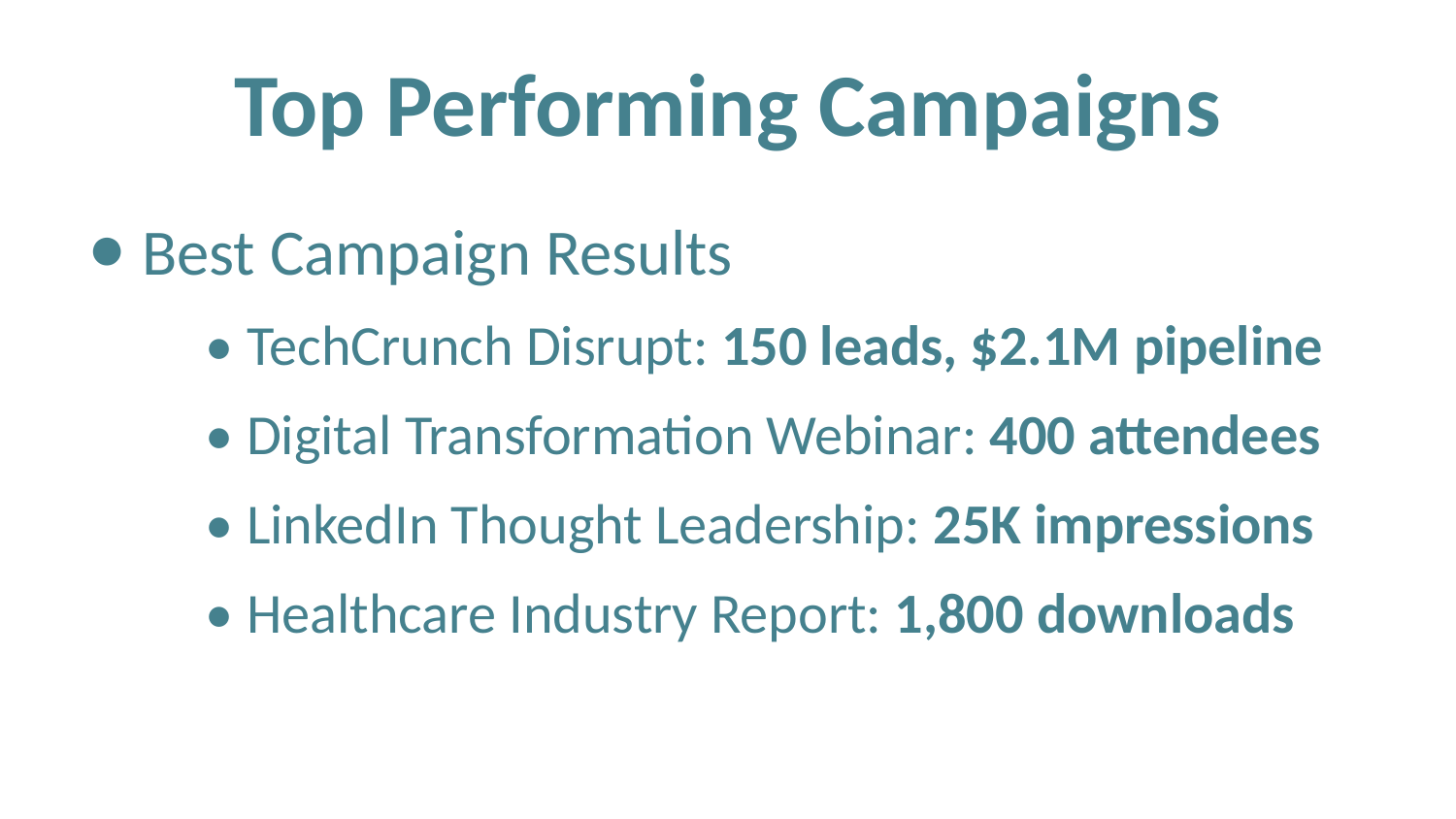

# Top Performing Campaigns
Best Campaign Results
• TechCrunch Disrupt: 150 leads, $2.1M pipeline
• Digital Transformation Webinar: 400 attendees
• LinkedIn Thought Leadership: 25K impressions
• Healthcare Industry Report: 1,800 downloads